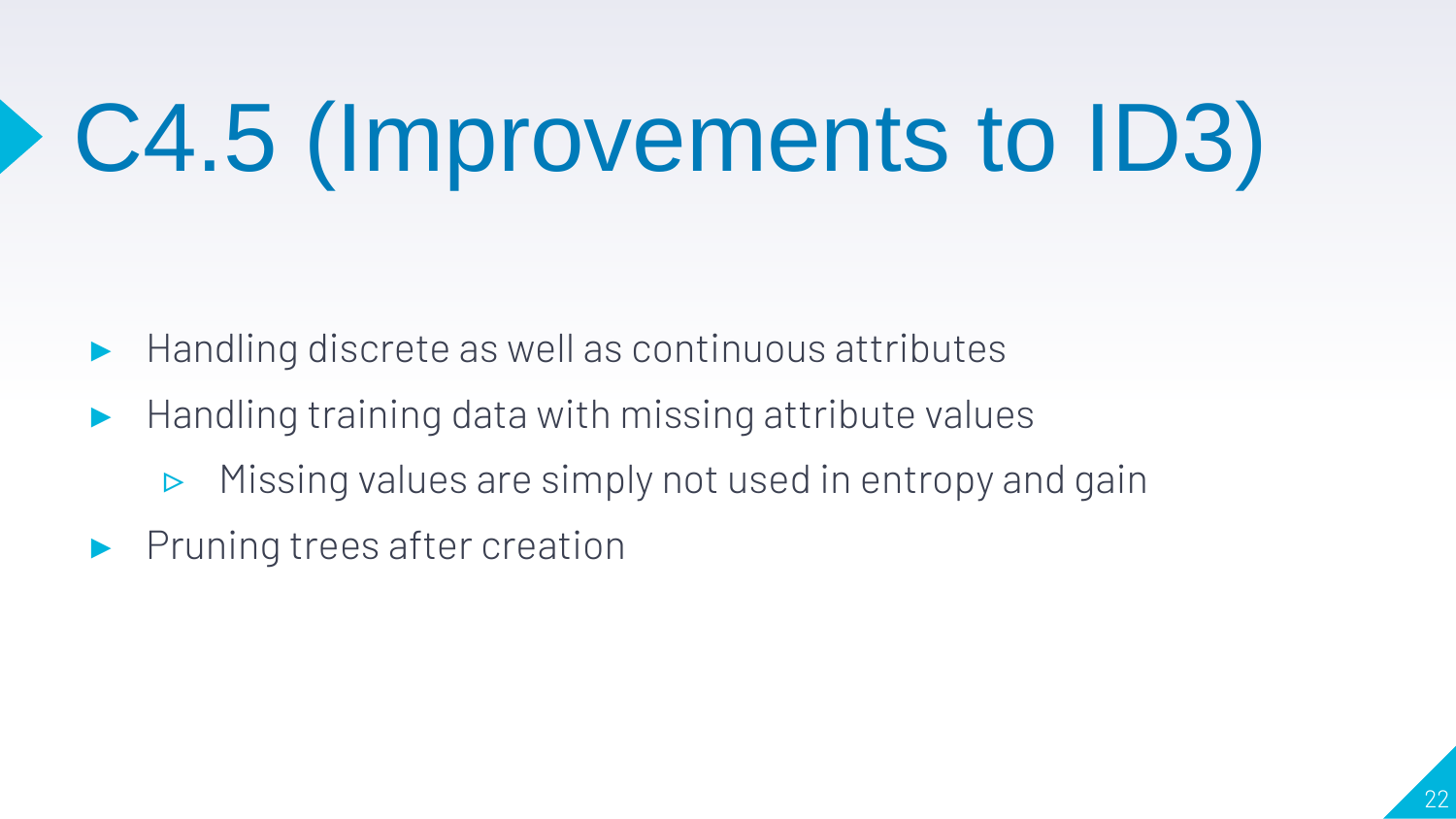

# C4.5 (Improvements to ID3)
Handling discrete as well as continuous attributes
Handling training data with missing attribute values
Missing values are simply not used in entropy and gain
Pruning trees after creation
22